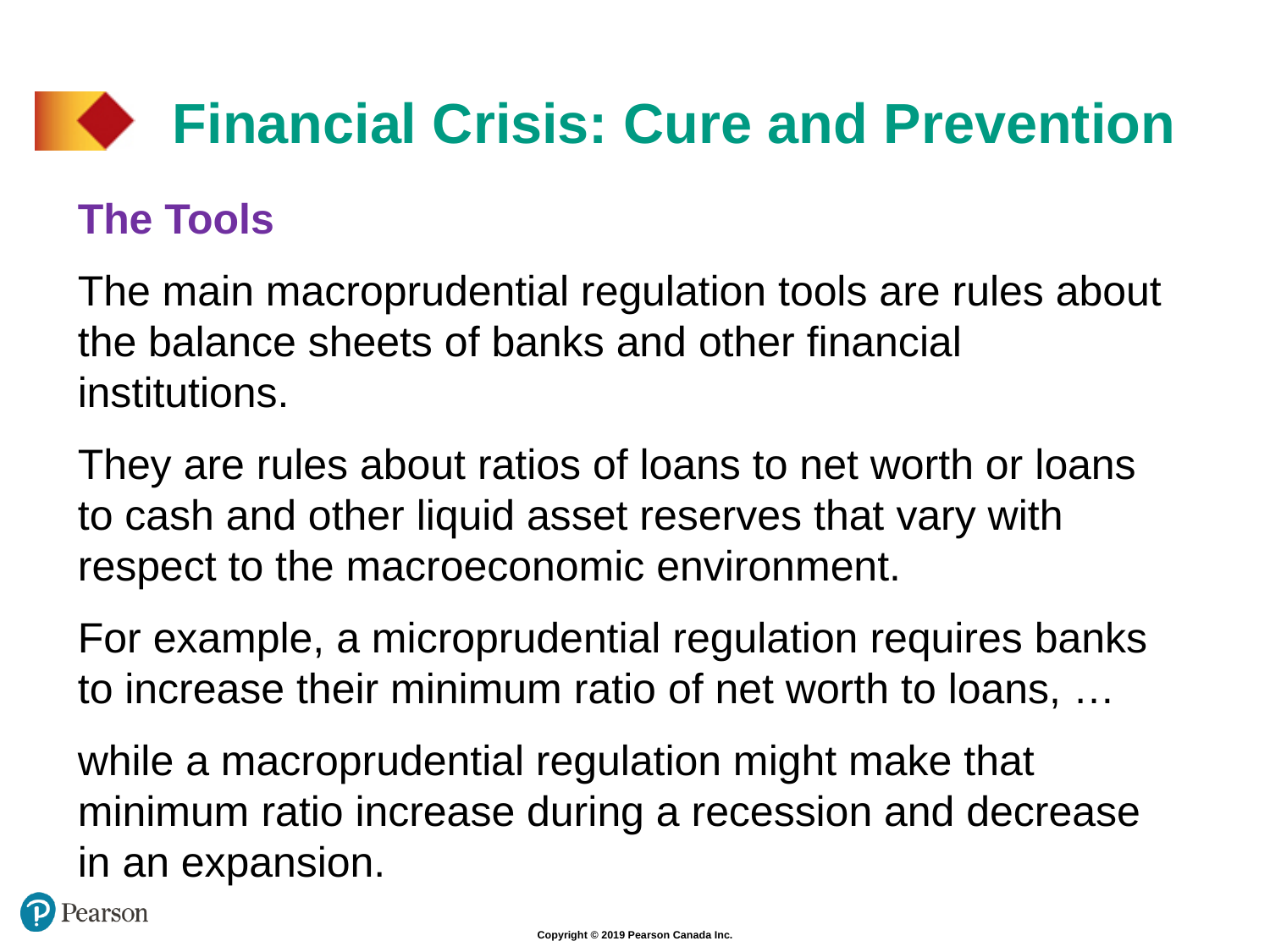

# Financial Crisis: Cure and Prevention
The Tools
The main macroprudential regulation tools are rules about the balance sheets of banks and other financial institutions.
They are rules about ratios of loans to net worth or loans to cash and other liquid asset reserves that vary with respect to the macroeconomic environment.
For example, a microprudential regulation requires banks to increase their minimum ratio of net worth to loans, …
while a macroprudential regulation might make that minimum ratio increase during a recession and decrease in an expansion.